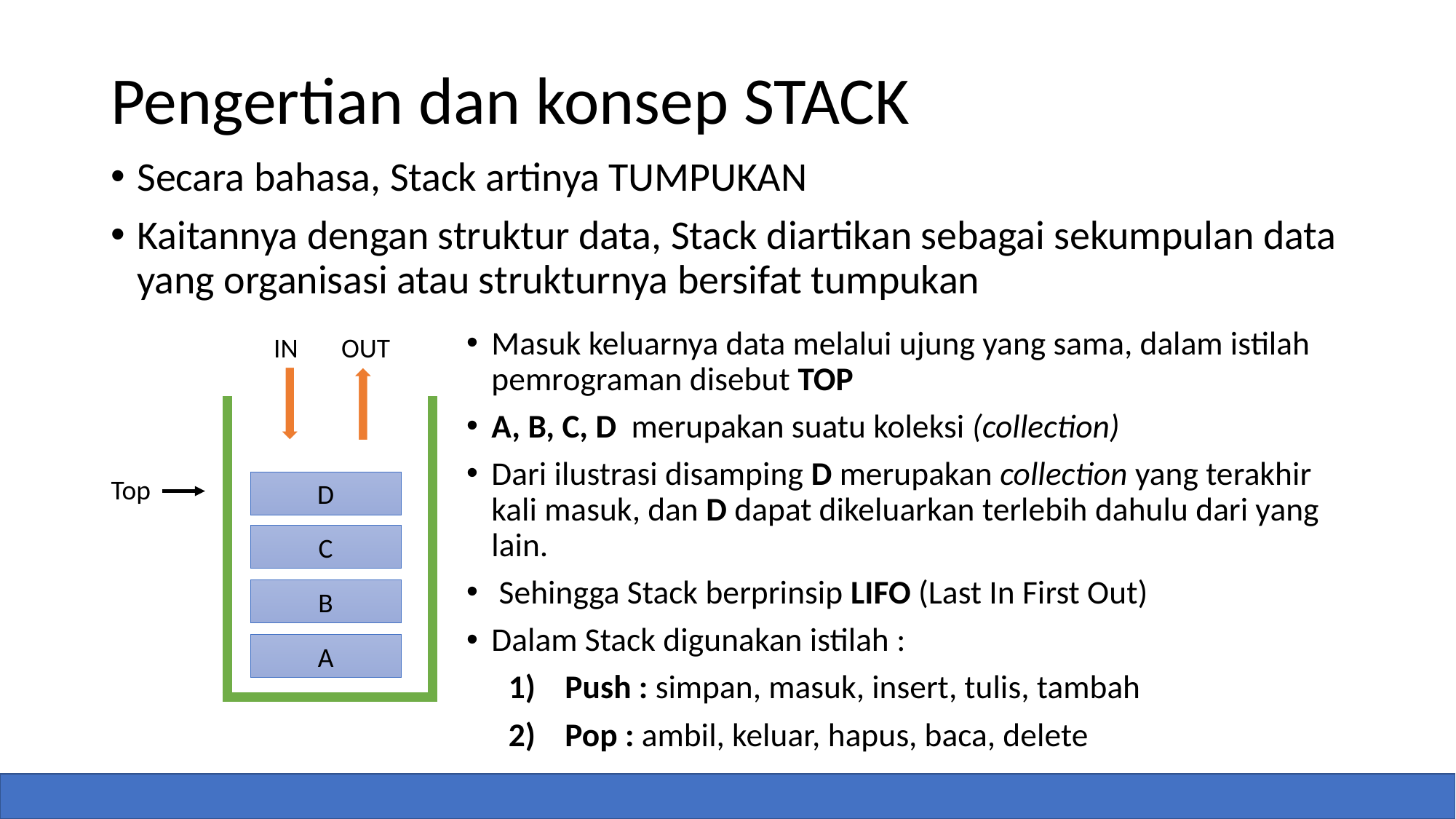

# Pengertian dan konsep STACK
Secara bahasa, Stack artinya TUMPUKAN
Kaitannya dengan struktur data, Stack diartikan sebagai sekumpulan data yang organisasi atau strukturnya bersifat tumpukan

Masuk keluarnya data melalui ujung yang sama, dalam istilah pemrograman disebut TOP
A, B, C, D  merupakan suatu koleksi (collection)
Dari ilustrasi disamping D merupakan collection yang terakhir kali masuk, dan D dapat dikeluarkan terlebih dahulu dari yang lain.
 Sehingga Stack berprinsip LIFO (Last In First Out)
Dalam Stack digunakan istilah :
Push : simpan, masuk, insert, tulis, tambah
Pop : ambil, keluar, hapus, baca, delete
IN       OUT

D
C
B
A
Top